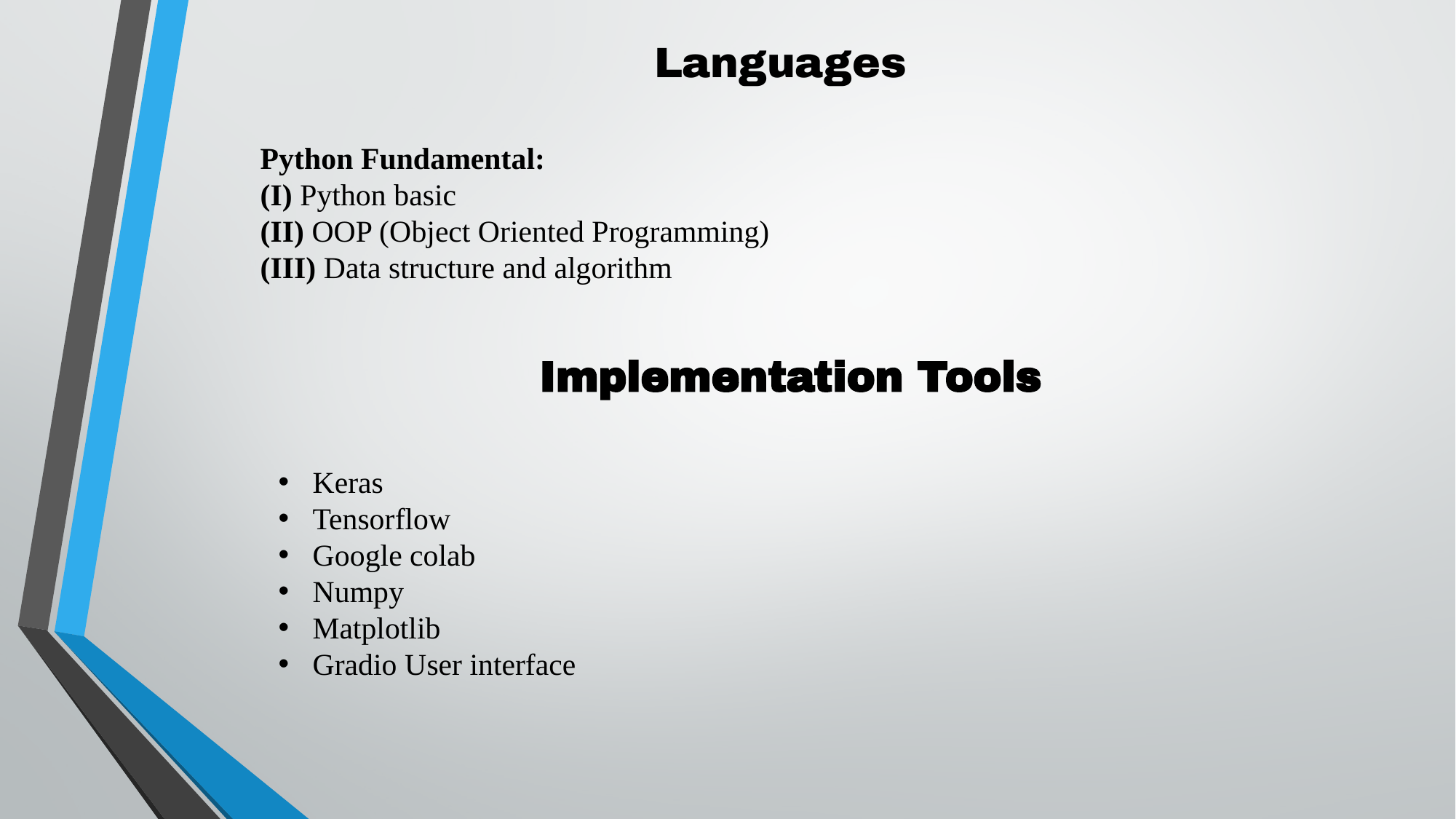

# Languages
Python Fundamental:
(I) Python basic
(II) OOP (Object Oriented Programming)
(III) Data structure and algorithm
		        Implementation Tools
Keras
Tensorflow
Google colab
Numpy
Matplotlib
Gradio User interface